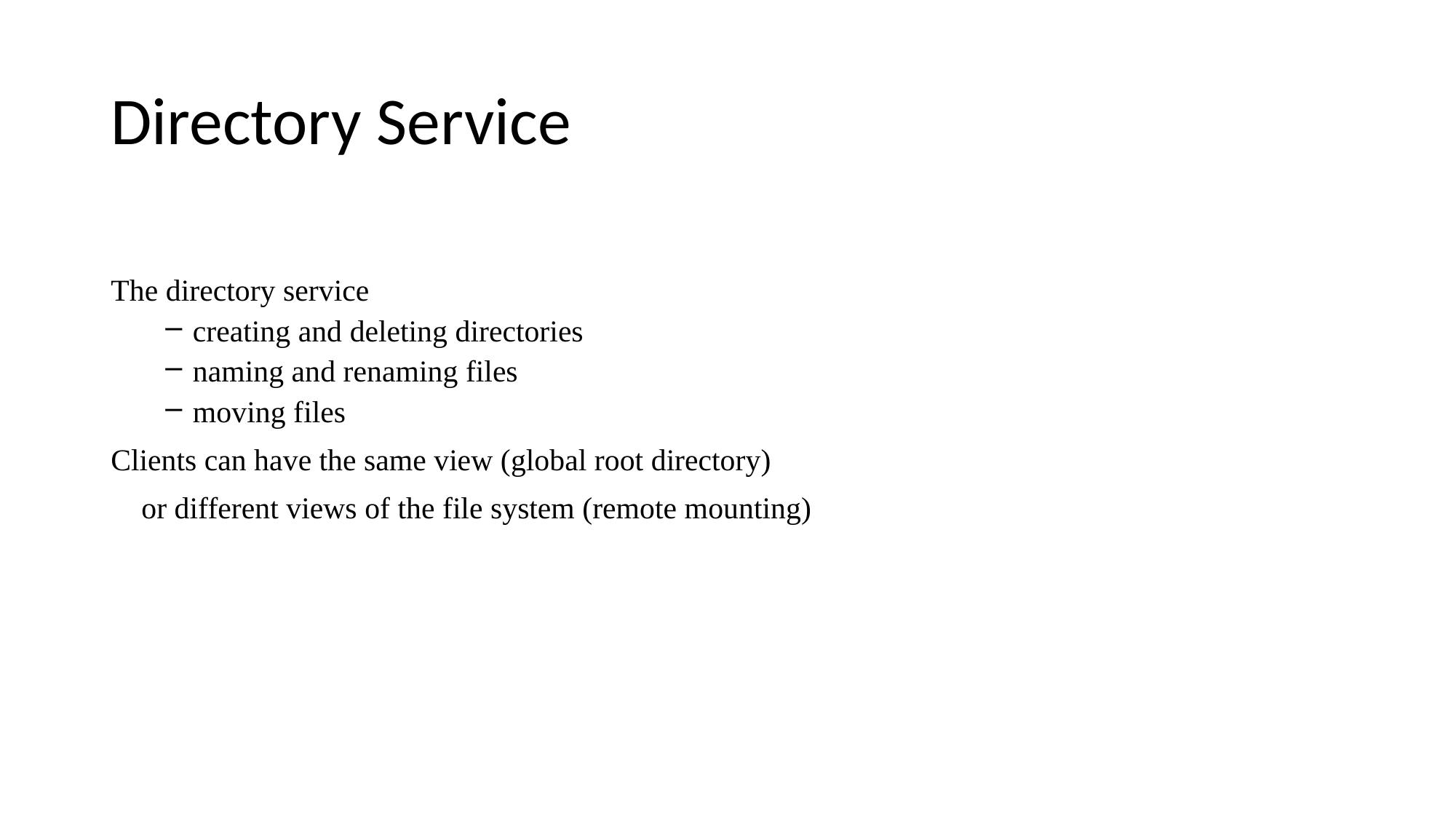

# Directory Service

The directory service
creating and deleting directories
naming and renaming files
moving files
Clients can have the same view (global root directory)
    or different views of the file system (remote mounting)